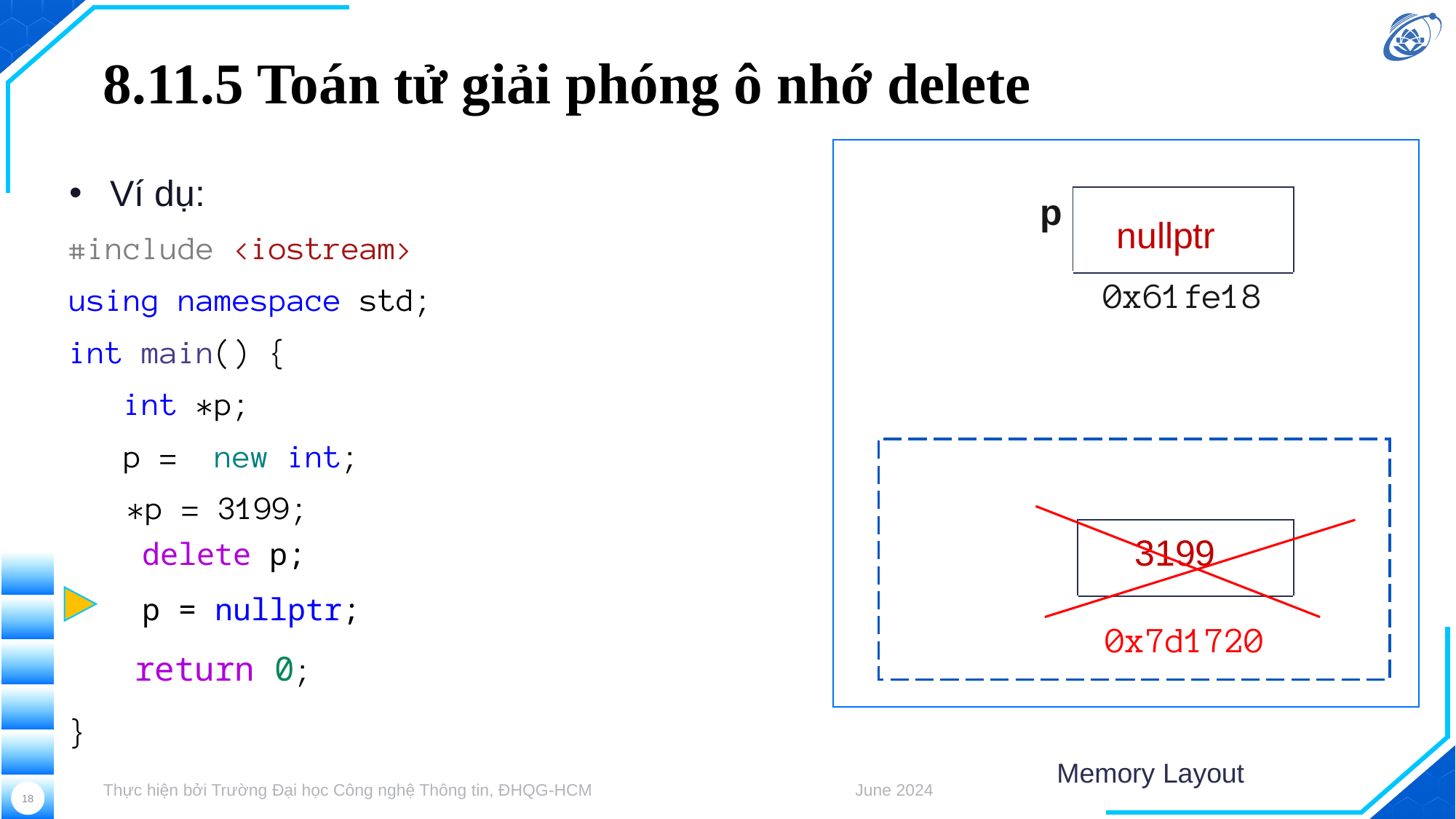

# 8.11.5 Toán tử giải phóng ô nhớ delete

Ví dụ:
#include <iostream>
using namespace std;
int main() {
   int *p;
   p =  new int;
*p = 3199;
    delete p;
    p = nullptr;
   return 0;
}

| p |  |
| --- | --- |
|  | 0x61fe18 |
nullptr

|  |
| --- |
| 0xd71720 |
3199

0x7d1720
Memory Layout
Thực hiện bởi Trường Đại học Công nghệ Thông tin, ĐHQG-HCM
June 2024
18